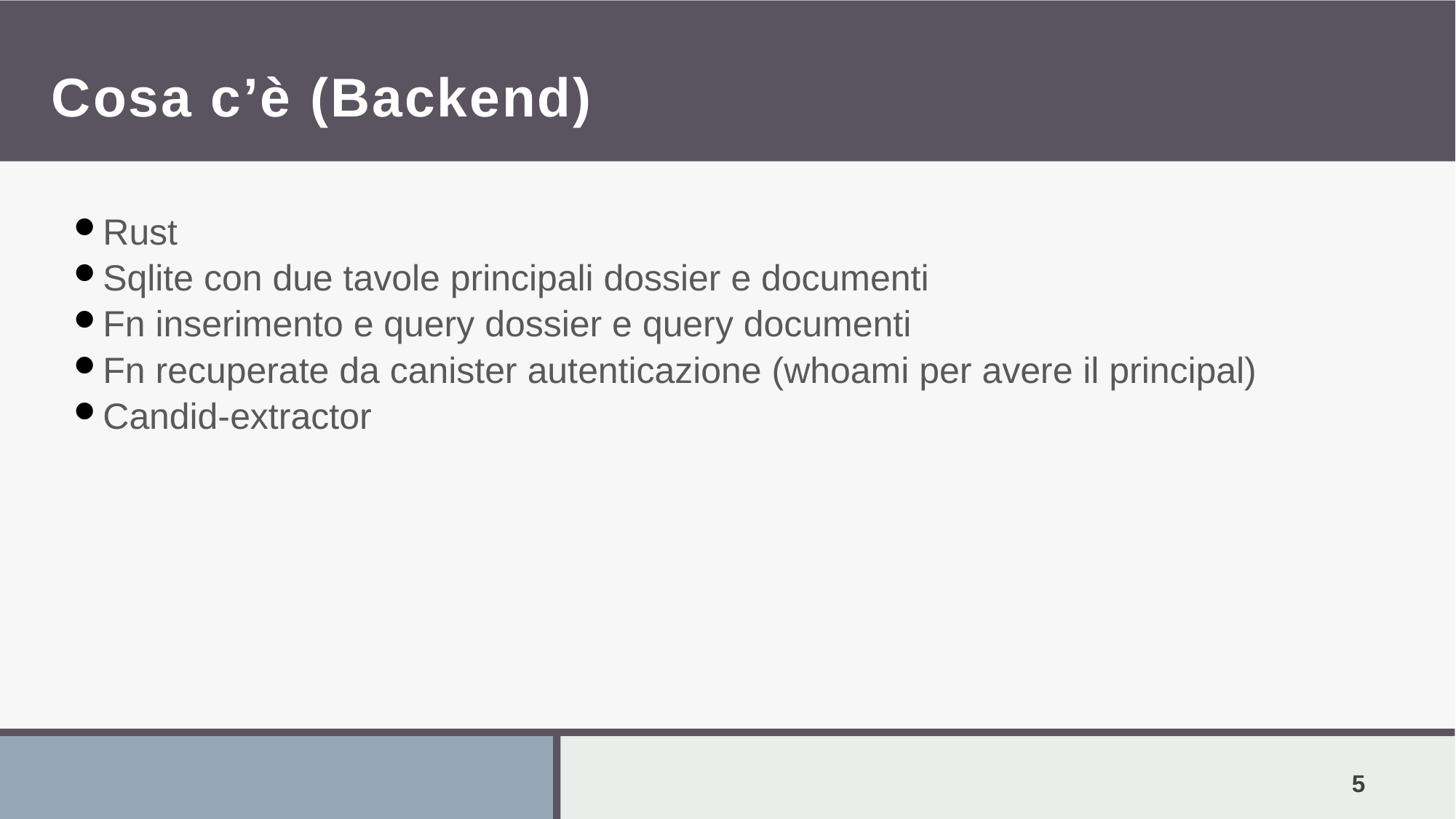

# Cosa c’è (Backend)

Rust
Sqlite con due tavole principali dossier e documenti
Fn inserimento e query dossier e query documenti
Fn recuperate da canister autenticazione (whoami per avere il principal)
Candid-extractor

5